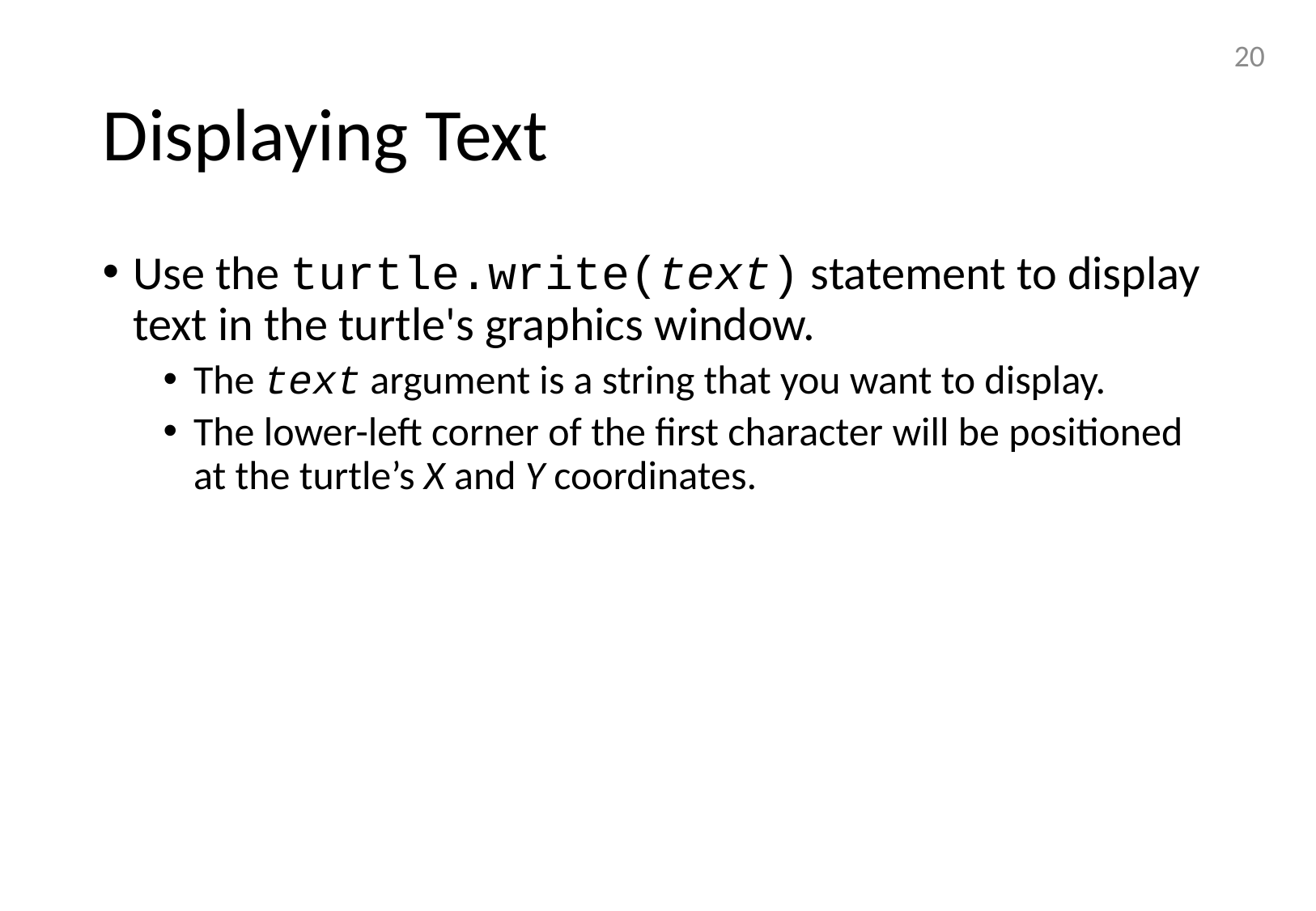

20
# Displaying Text
Use the turtle.write(text) statement to display text in the turtle's graphics window.
The text argument is a string that you want to display.
The lower-left corner of the first character will be positioned at the turtle’s X and Y coordinates.